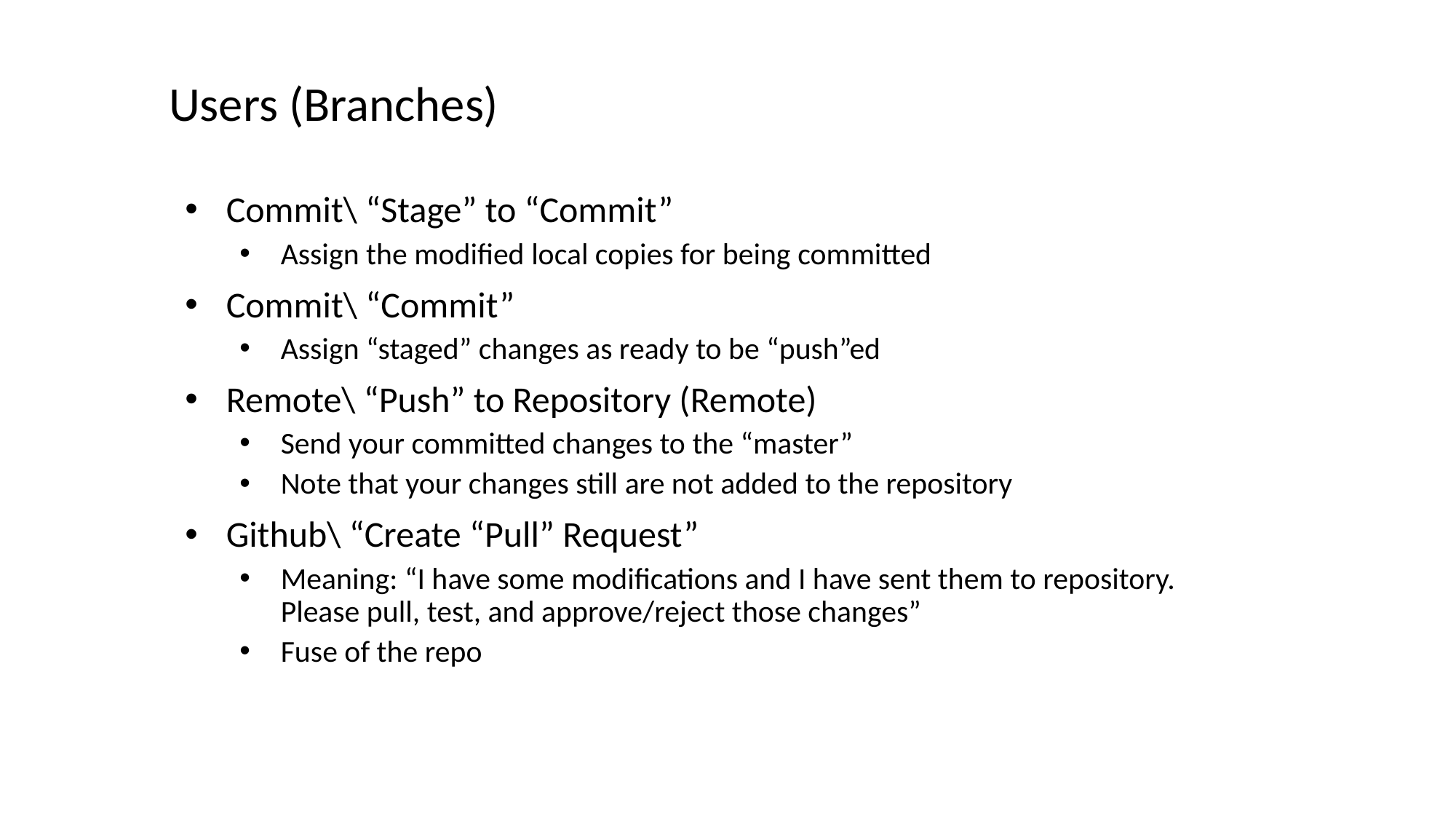

Users (Branches)
Commit\ “Stage” to “Commit”
Assign the modified local copies for being committed
Commit\ “Commit”
Assign “staged” changes as ready to be “push”ed
Remote\ “Push” to Repository (Remote)
Send your committed changes to the “master”
Note that your changes still are not added to the repository
Github\ “Create “Pull” Request”
Meaning: “I have some modifications and I have sent them to repository. Please pull, test, and approve/reject those changes”
Fuse of the repo